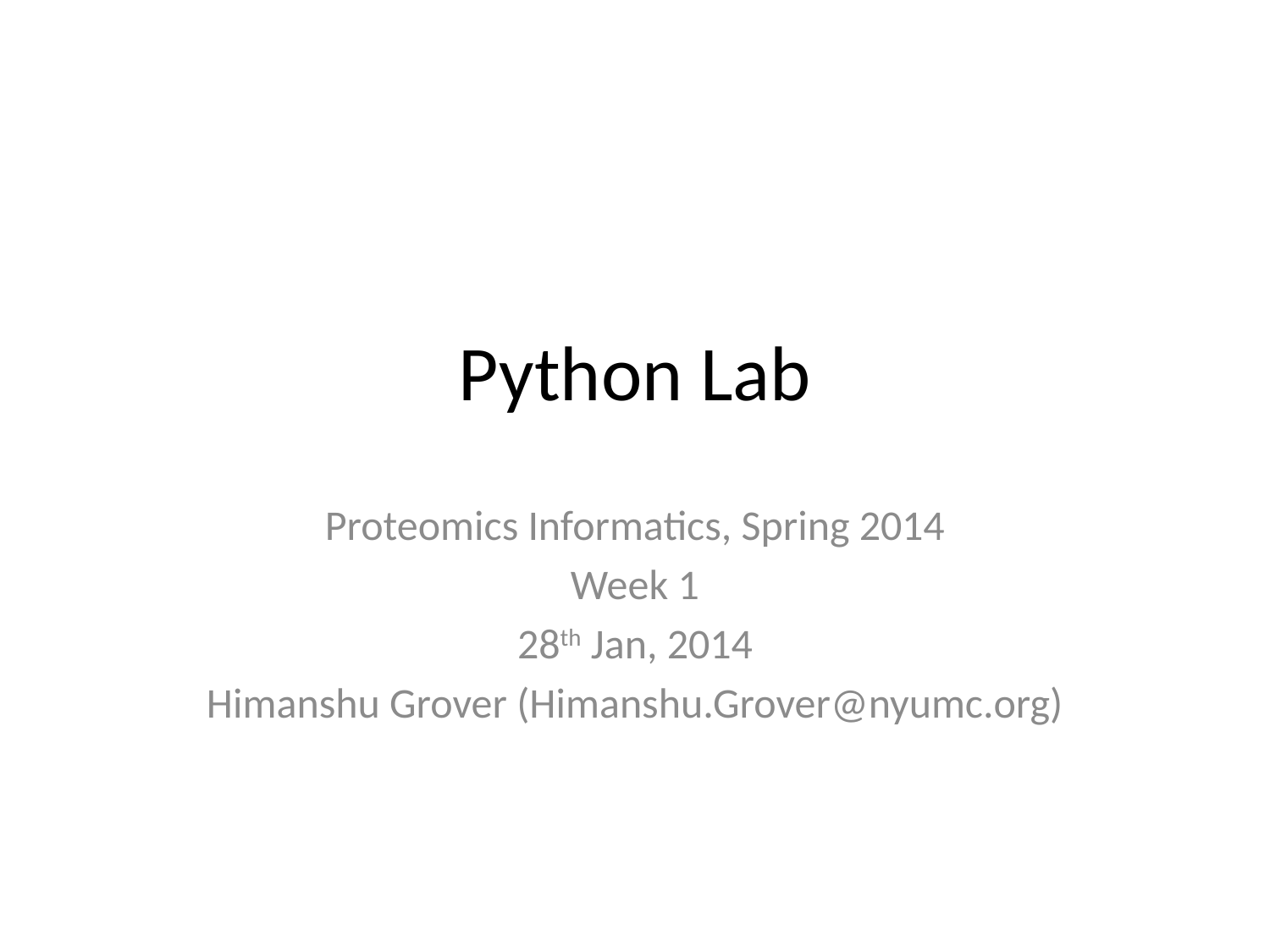

# Python Lab
Proteomics Informatics, Spring 2014
Week 1
28th Jan, 2014
Himanshu Grover (Himanshu.Grover@nyumc.org)